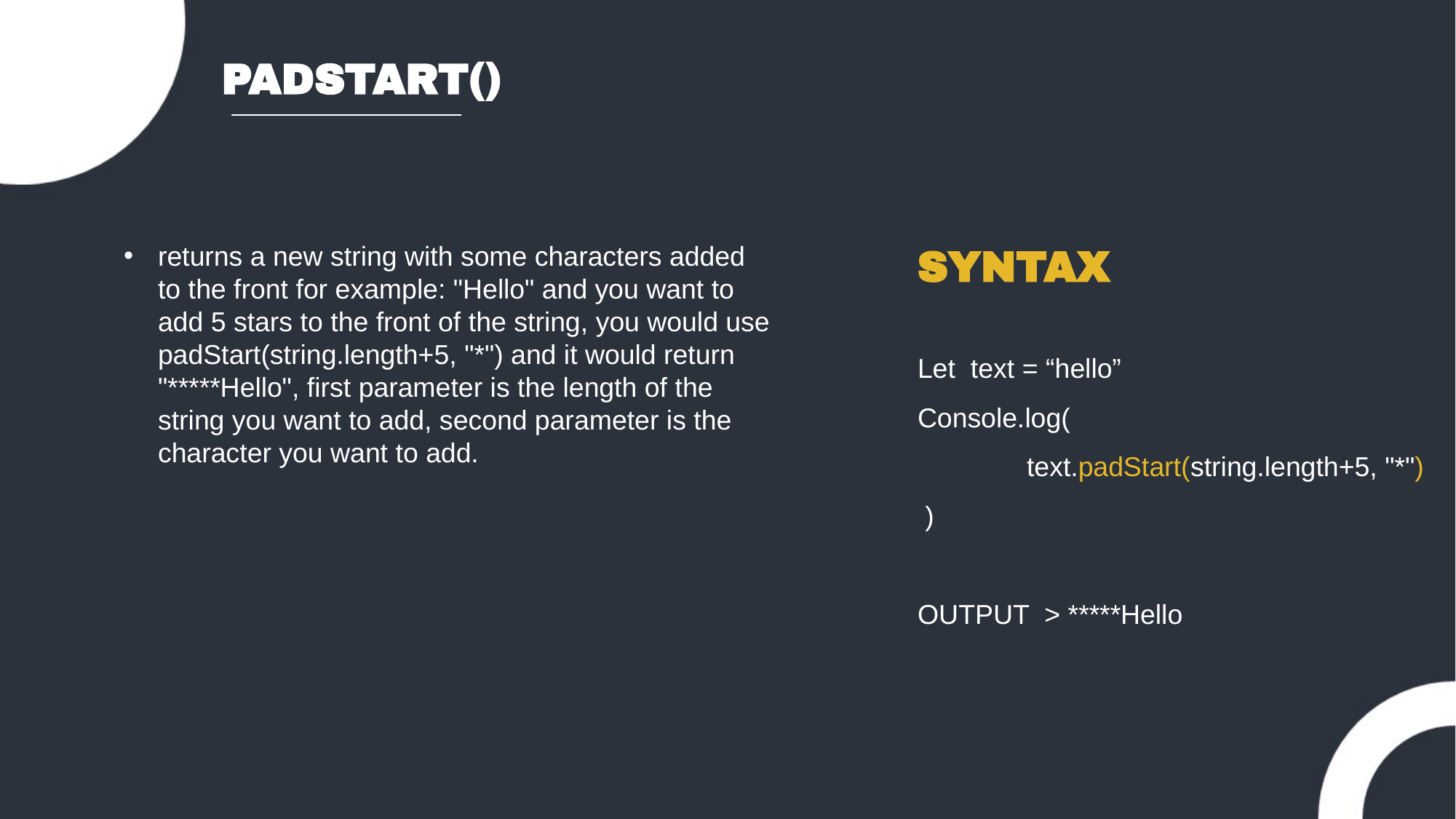

PADSTART()
returns a new string with some characters added to the front for example: "Hello" and you want to add 5 stars to the front of the string, you would use padStart(string.length+5, "*") and it would return "*****Hello", first parameter is the length of the string you want to add, second parameter is the character you want to add.
SYNTAX
Let  text = “hello”
Console.log(
	text.padStart(string.length+5, "*")
 )

OUTPUT  > *****Hello